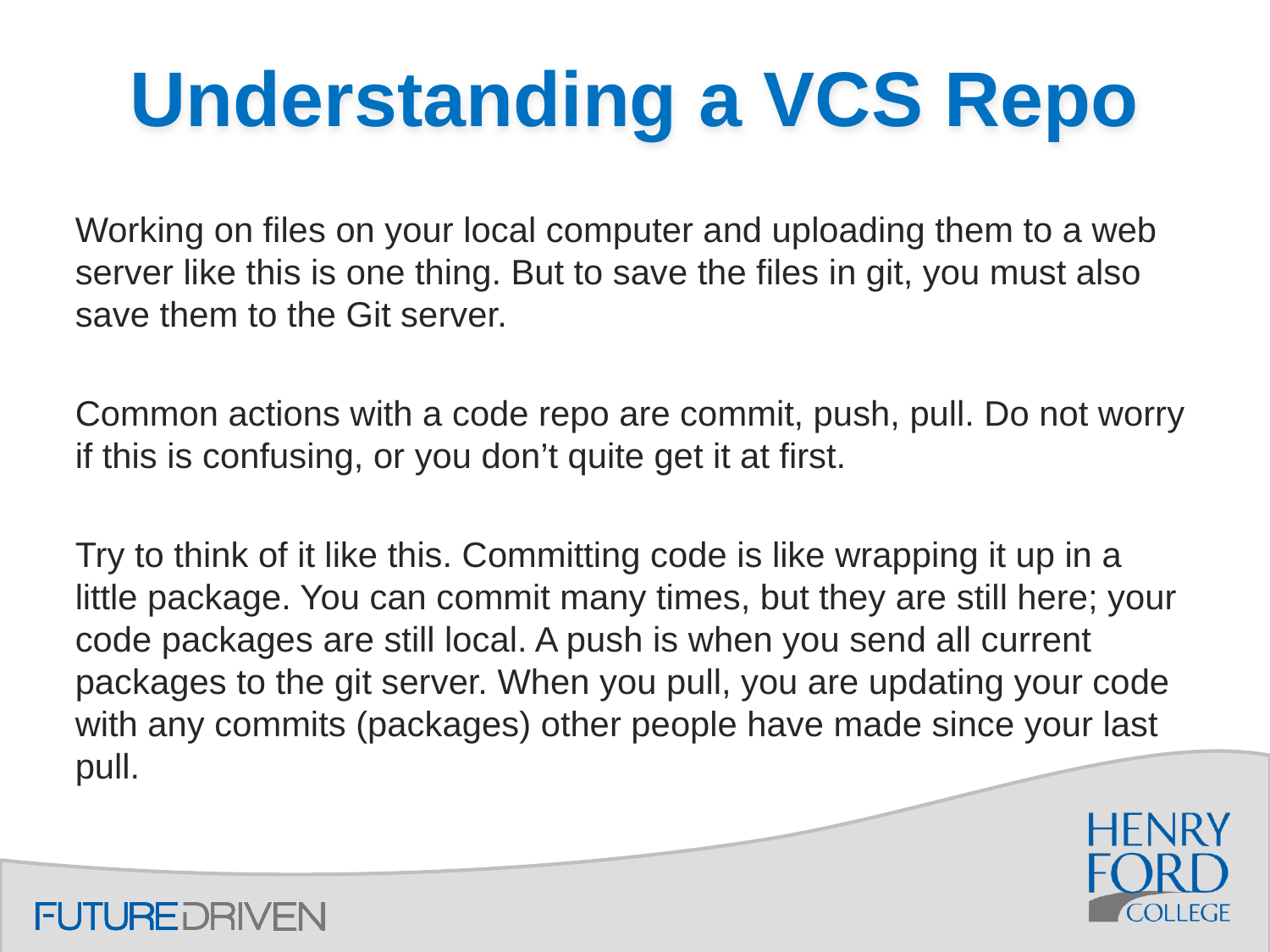

# Understanding a VCS Repo
Working on files on your local computer and uploading them to a web server like this is one thing. But to save the files in git, you must also save them to the Git server.

Common actions with a code repo are commit, push, pull. Do not worry if this is confusing, or you don’t quite get it at first.

Try to think of it like this. Committing code is like wrapping it up in a little package. You can commit many times, but they are still here; your code packages are still local. A push is when you send all current packages to the git server. When you pull, you are updating your code with any commits (packages) other people have made since your last pull.